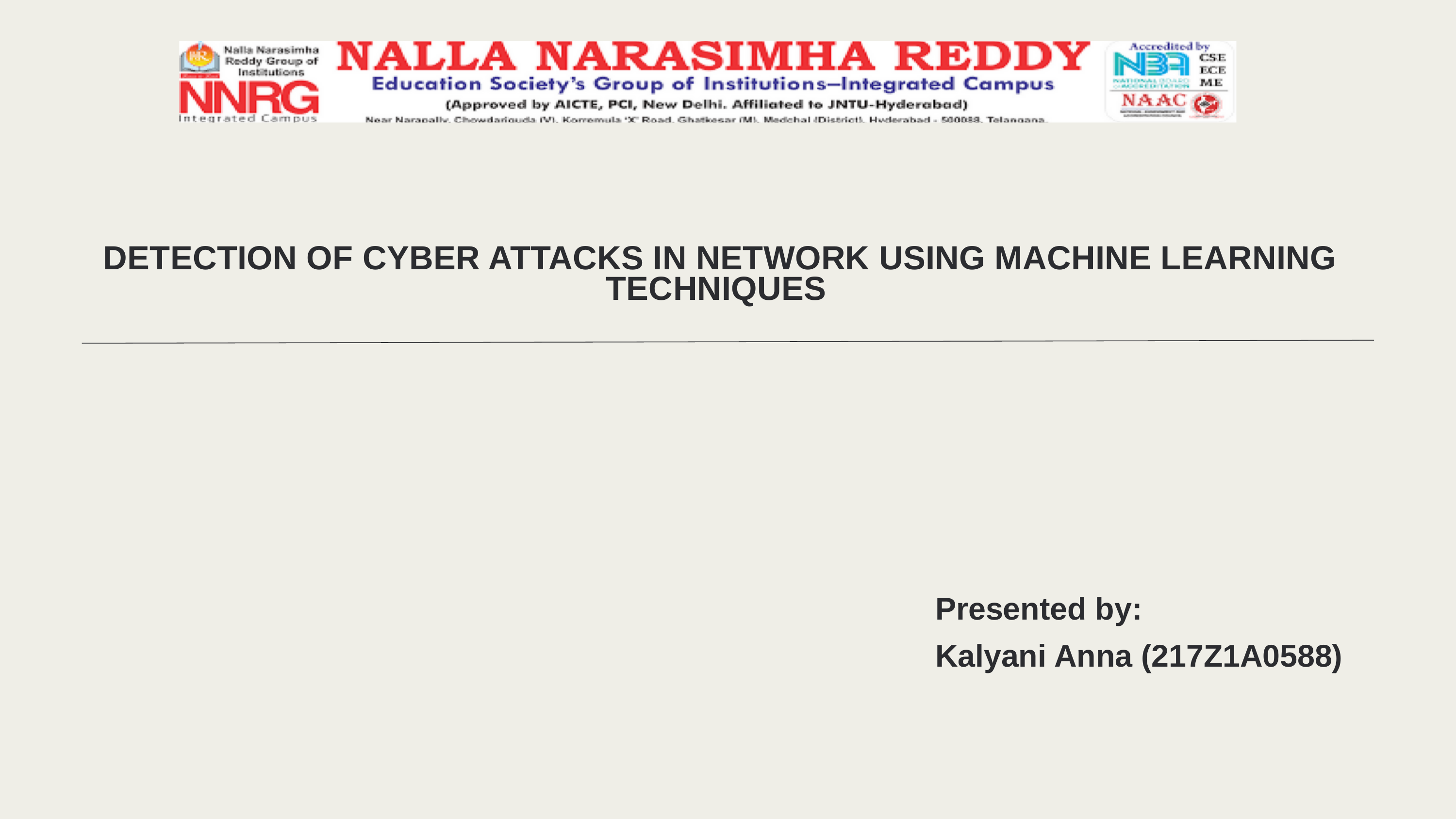

DETECTION OF CYBER ATTACKS IN NETWORK USING MACHINE LEARNING TECHNIQUES

Presented by:
Kalyani Anna (217Z1A0588)